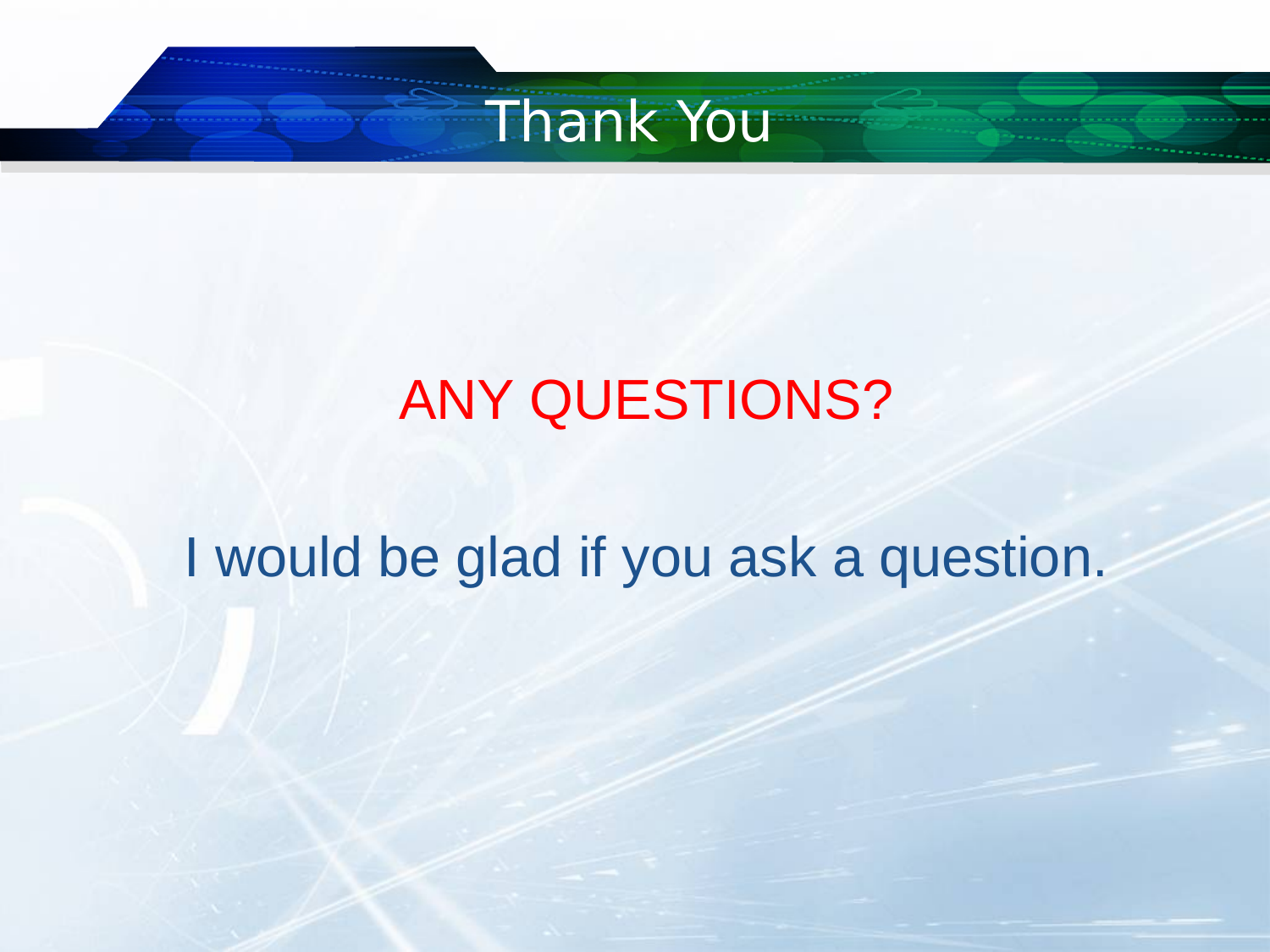

# Thank You
ANY QUESTIONS?

I would be glad if you ask a question.